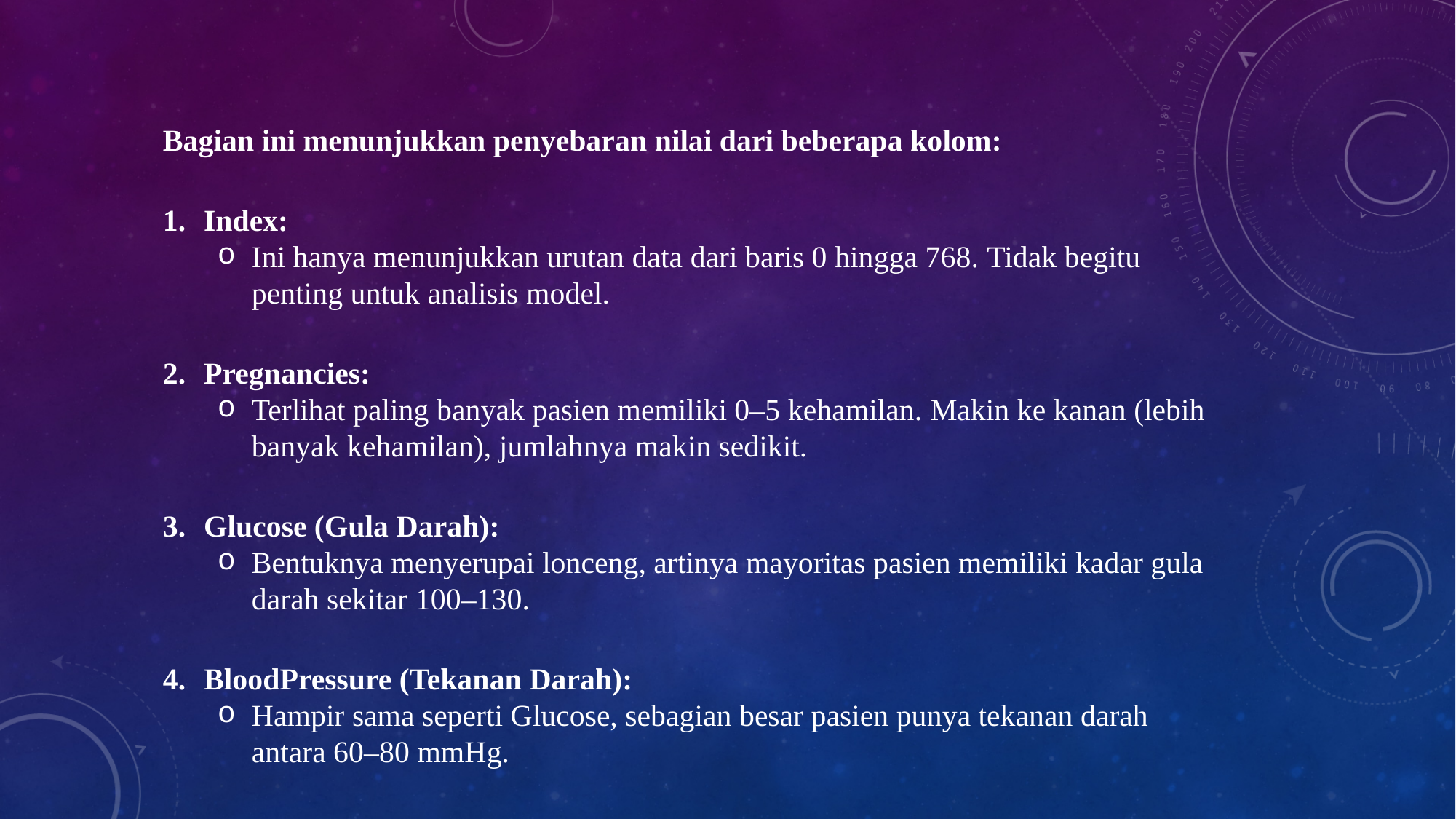

Bagian ini menunjukkan penyebaran nilai dari beberapa kolom:

Index:
Ini hanya menunjukkan urutan data dari baris 0 hingga 768. Tidak begitu penting untuk analisis model.

Pregnancies:
Terlihat paling banyak pasien memiliki 0–5 kehamilan. Makin ke kanan (lebih banyak kehamilan), jumlahnya makin sedikit.

Glucose (Gula Darah):
Bentuknya menyerupai lonceng, artinya mayoritas pasien memiliki kadar gula darah sekitar 100–130.

BloodPressure (Tekanan Darah):
Hampir sama seperti Glucose, sebagian besar pasien punya tekanan darah antara 60–80 mmHg.